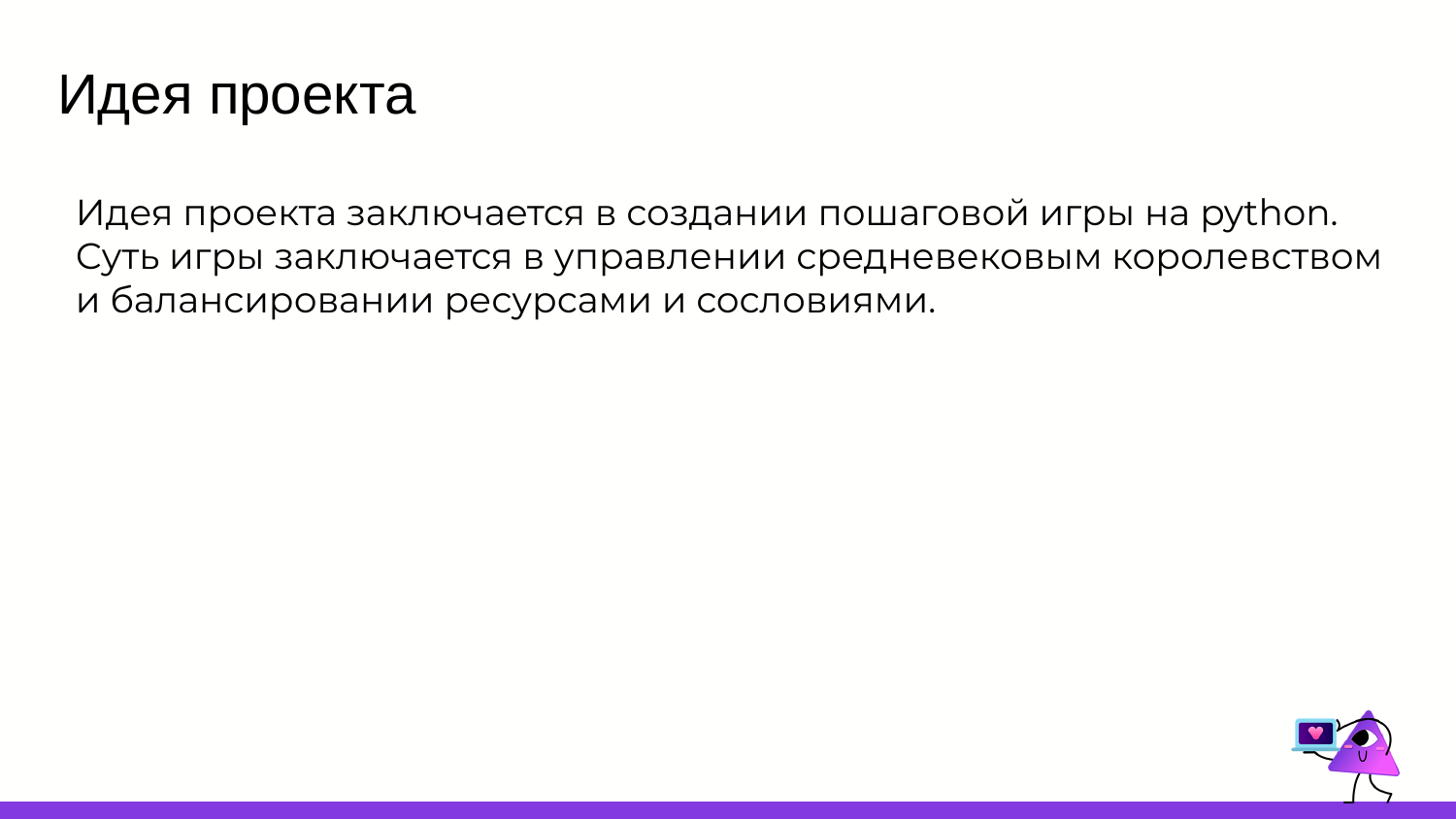

# Идея проекта
Идея проекта заключается в создании пошаговой игры на python. Суть игры заключается в управлении средневековым королевством и балансировании ресурсами и сословиями.